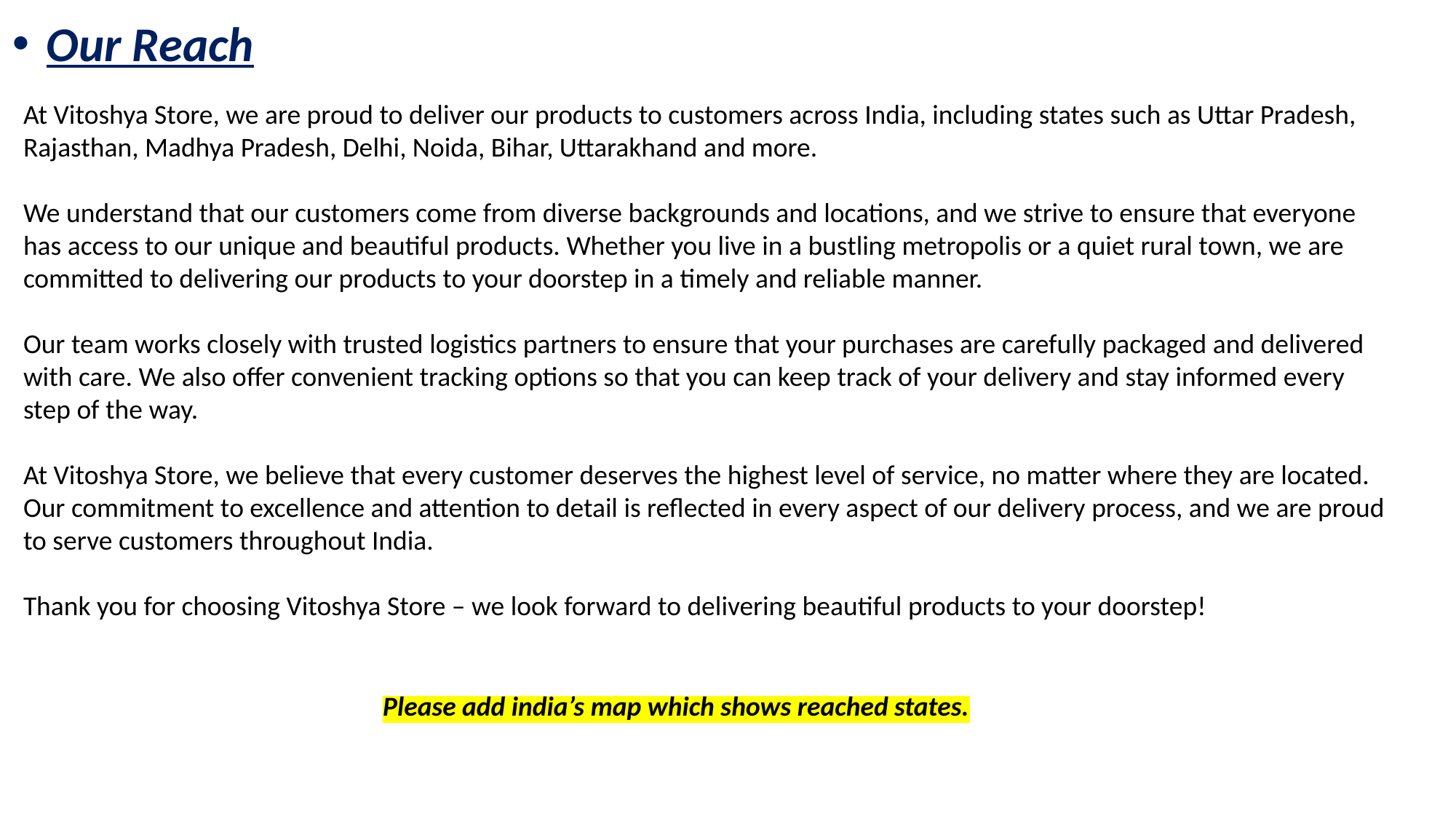

Our Reach
At Vitoshya Store, we are proud to deliver our products to customers across India, including states such as Uttar Pradesh, Rajasthan, Madhya Pradesh, Delhi, Noida, Bihar, Uttarakhand and more.

We understand that our customers come from diverse backgrounds and locations, and we strive to ensure that everyone has access to our unique and beautiful products. Whether you live in a bustling metropolis or a quiet rural town, we are committed to delivering our products to your doorstep in a timely and reliable manner.

Our team works closely with trusted logistics partners to ensure that your purchases are carefully packaged and delivered with care. We also offer convenient tracking options so that you can keep track of your delivery and stay informed every step of the way.

At Vitoshya Store, we believe that every customer deserves the highest level of service, no matter where they are located. Our commitment to excellence and attention to detail is reflected in every aspect of our delivery process, and we are proud to serve customers throughout India.

Thank you for choosing Vitoshya Store – we look forward to delivering beautiful products to your doorstep!
Please add india’s map which shows reached states.